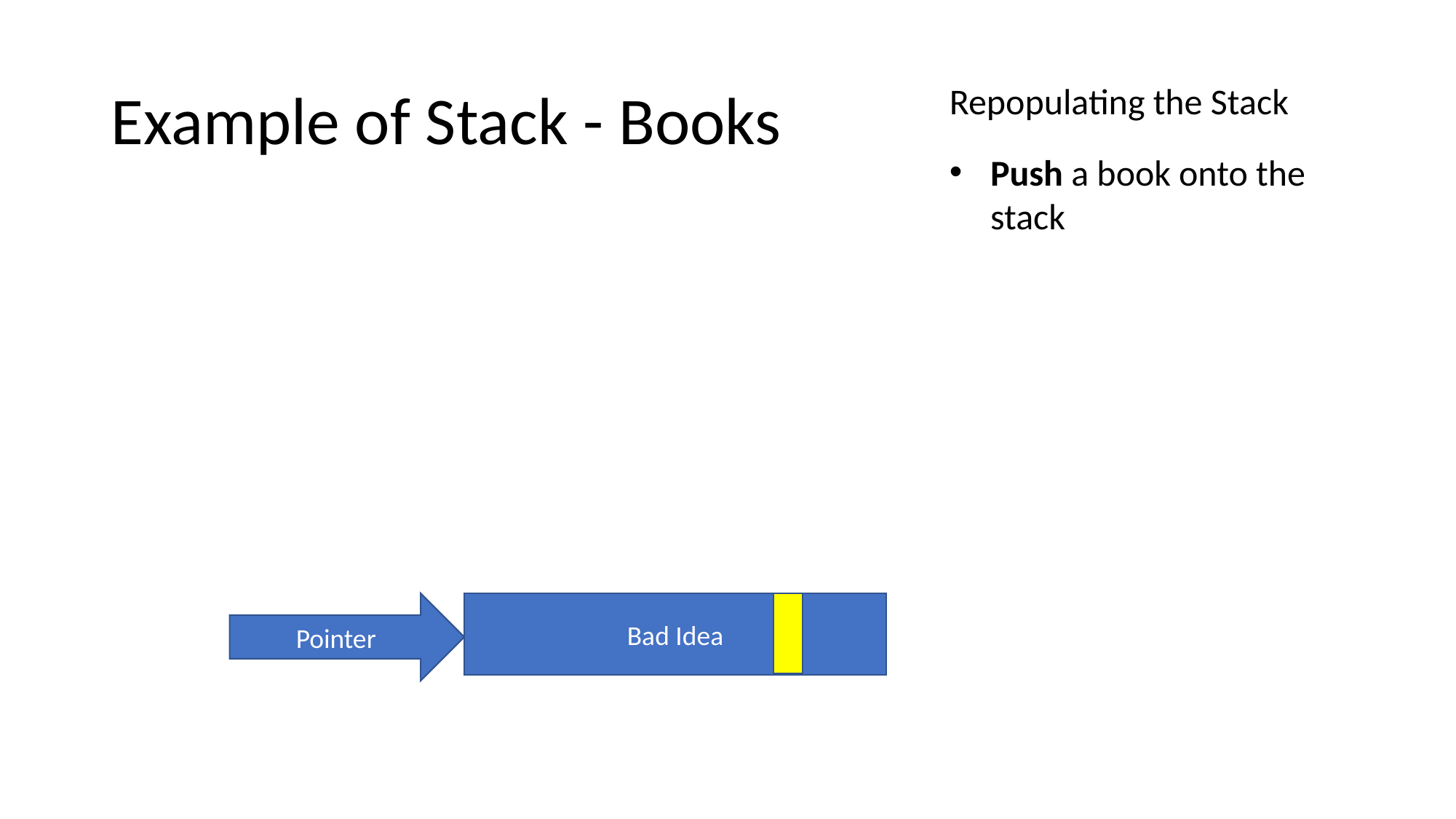

# Example of Stack - Books
Repopulating the Stack
Push a book onto the stack
Pointer
Bad Idea

NULL